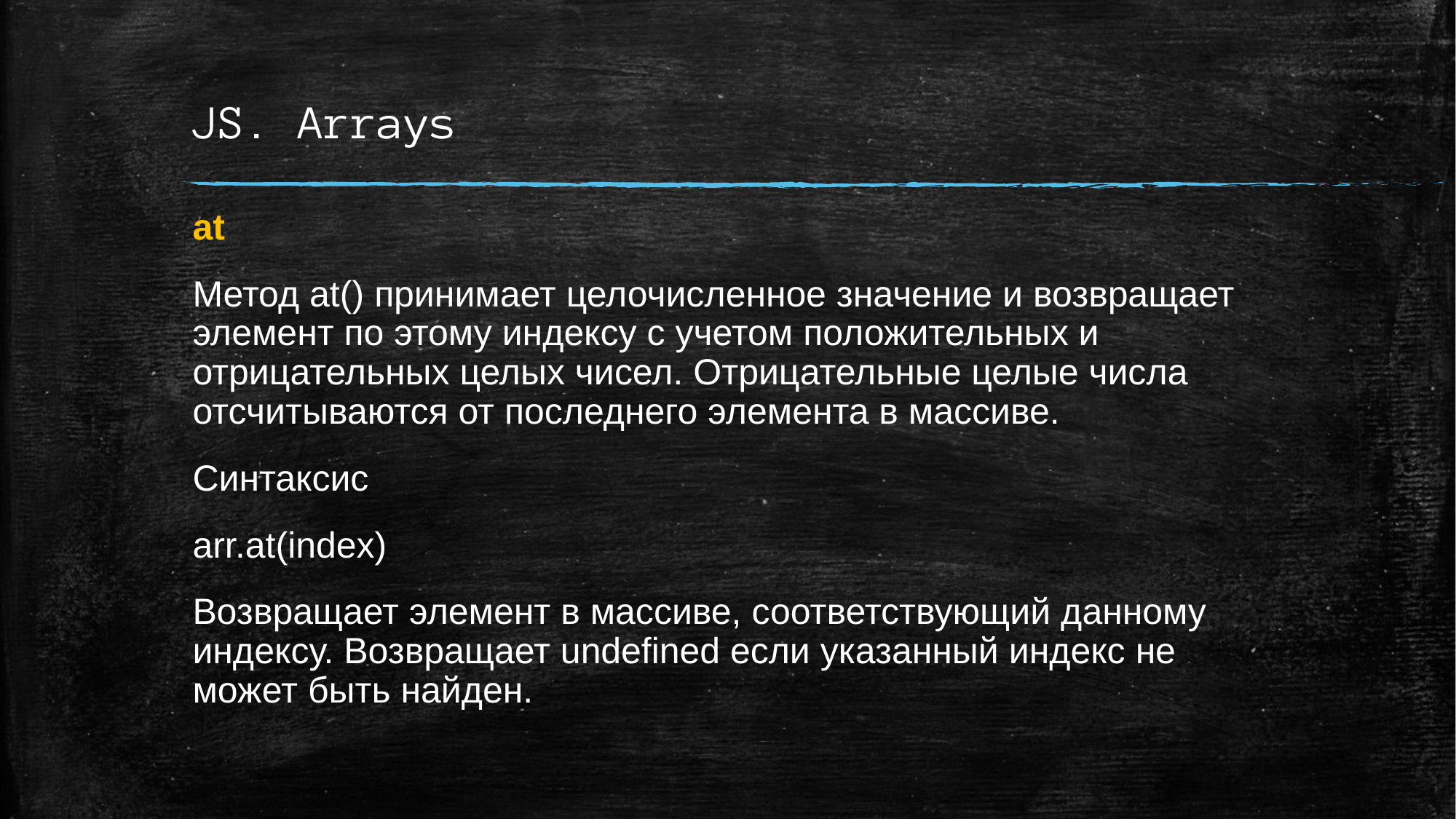

# JS. Arrays
at
Метод at() принимает целочисленное значение и возвращает элемент по этому индексу с учетом положительных и отрицательных целых чисел. Отрицательные целые числа отсчитываются от последнего элемента в массиве.
Синтаксис
arr.at(index)
Возвращает элемент в массиве, соответствующий данному индексу. Возвращает undefined если указанный индекс не может быть найден.